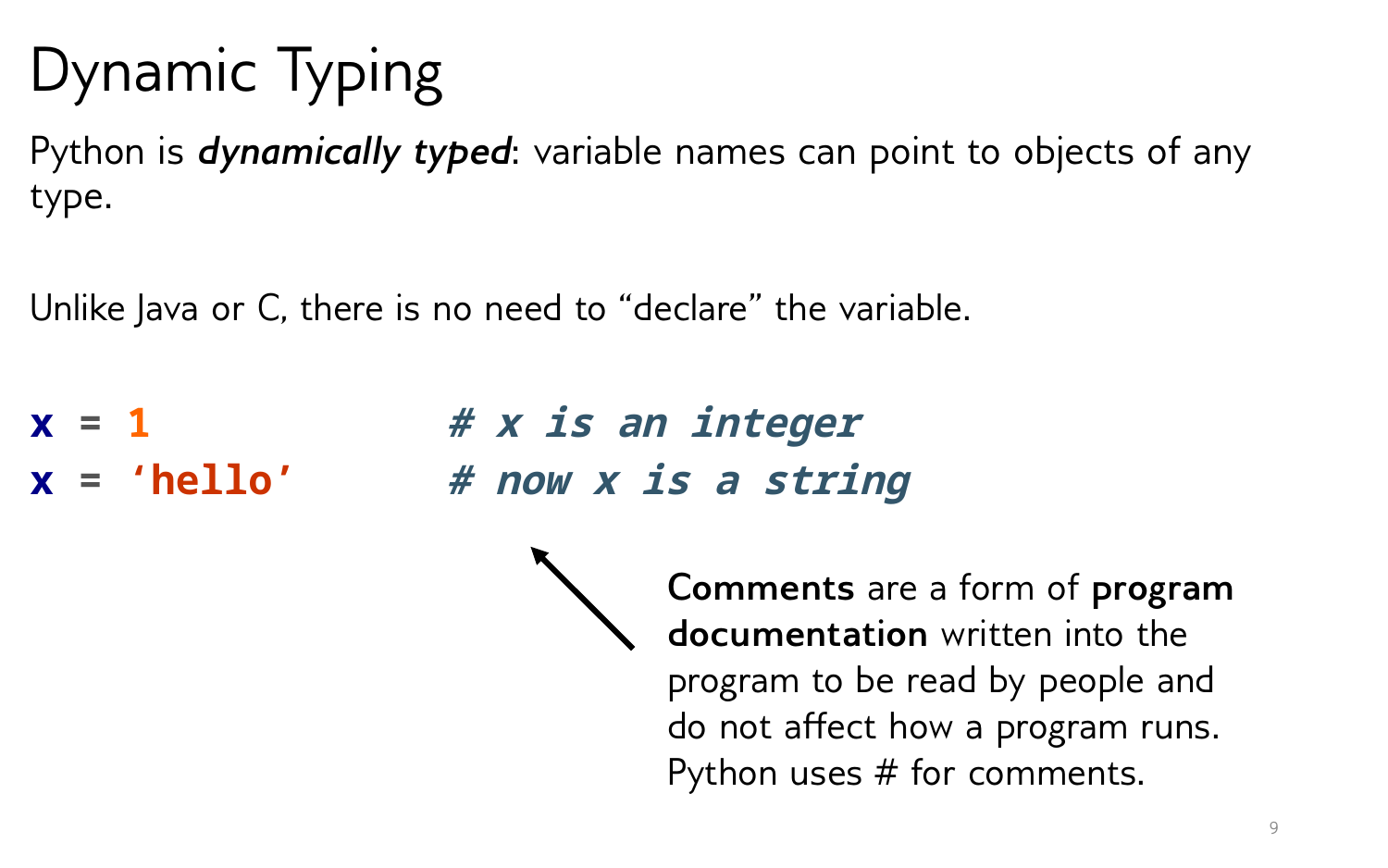

# Dynamic Typing
Python is dynamically typed: variable names can point to objects of any type.

Unlike Java or C, there is no need to “declare” the variable.

x = 1 		# x is an integer
x = ‘hello’ 	# now x is a string

Comments are a form of program documentation written into the program to be read by people and do not affect how a program runs.  Python uses # for comments.

9